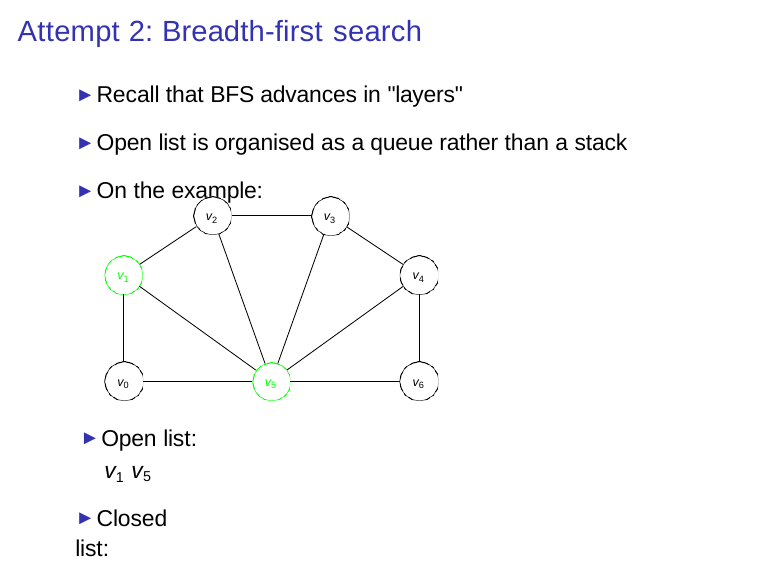

# Attempt 2: Breadth-first search
► Recall that BFS advances in "layers"
► Open list is organised as a queue rather than a stack
► On the example:

v3
v2

v1
v4

v0
v6
v5

► Open list:
v1 v5
► Closed list:
{v0 1→ 0, v1 1→ 1, v5 1→ 1}